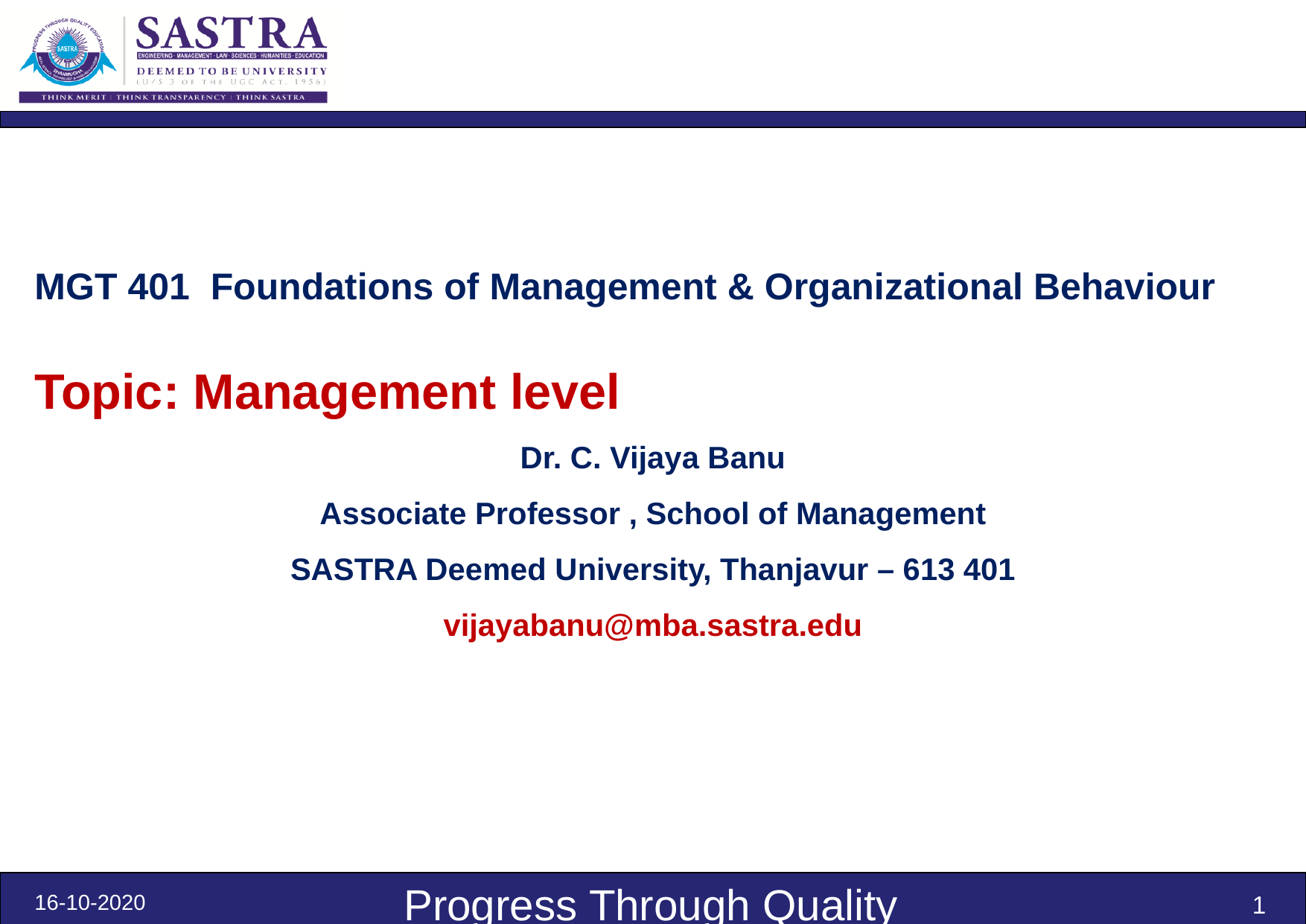

MGT 401  Foundations of Management & Organizational Behaviour

Topic: Management level
Dr. C. Vijaya Banu
Associate Professor , School of Management
SASTRA Deemed University, Thanjavur – 613 401
vijayabanu@mba.sastra.edu

16-10-2020
1